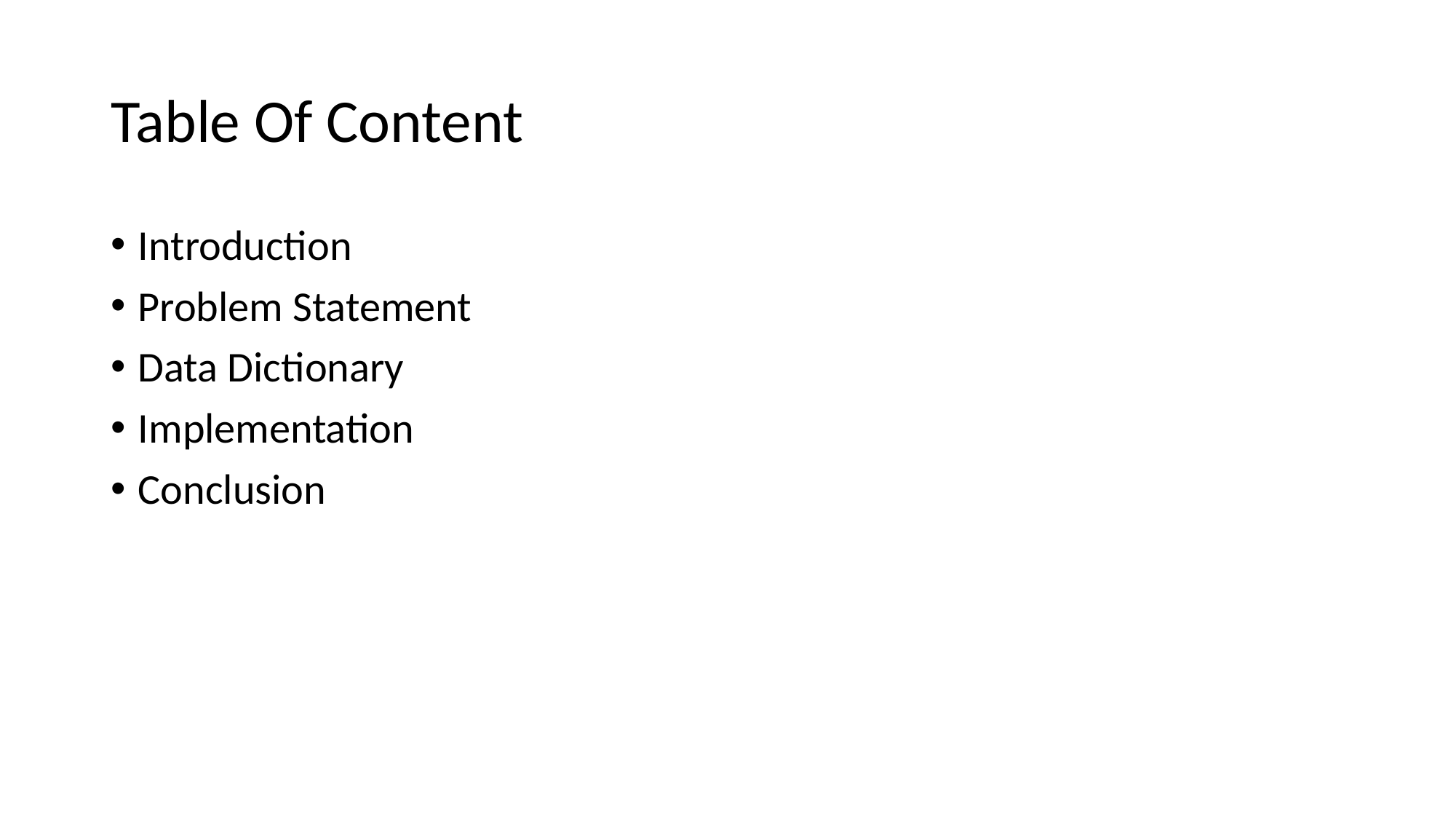

# Table Of Content
Introduction
Problem Statement
Data Dictionary
Implementation
Conclusion